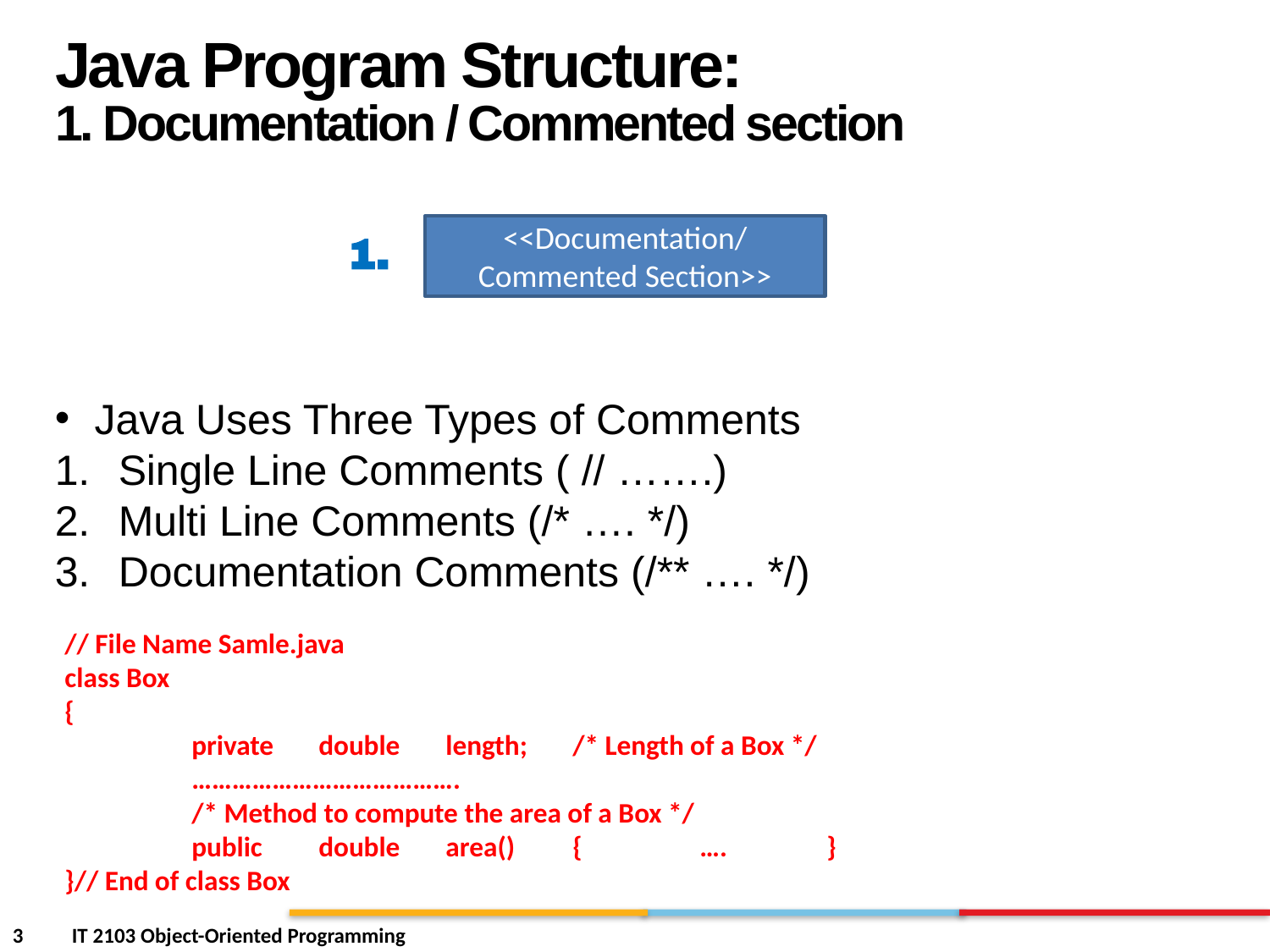

Java Program Structure:
1. Documentation / Commented section
<<Documentation/
Commented Section>>
1.
Java Uses Three Types of Comments
Single Line Comments ( // …….)
Multi Line Comments (/* …. */)
Documentation Comments (/** …. */)
// File Name Samle.java
class Box
{
	private 	double 	length;	/* Length of a Box */
	………………………………….
	/* Method to compute the area of a Box */
	public	double	area()	{	….	}
}// End of class Box